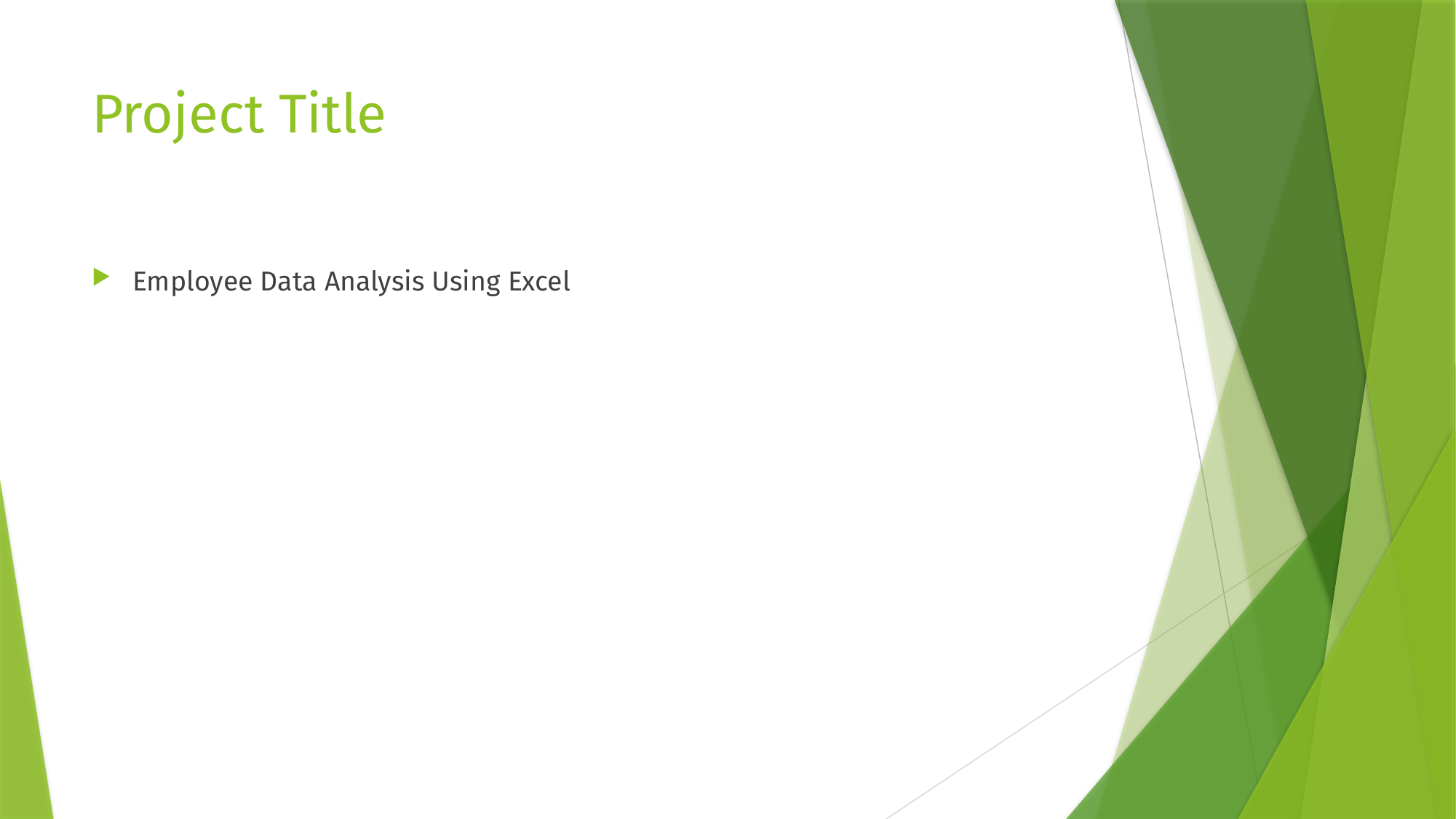

# Project Title
Employee Data Analysis Using Excel